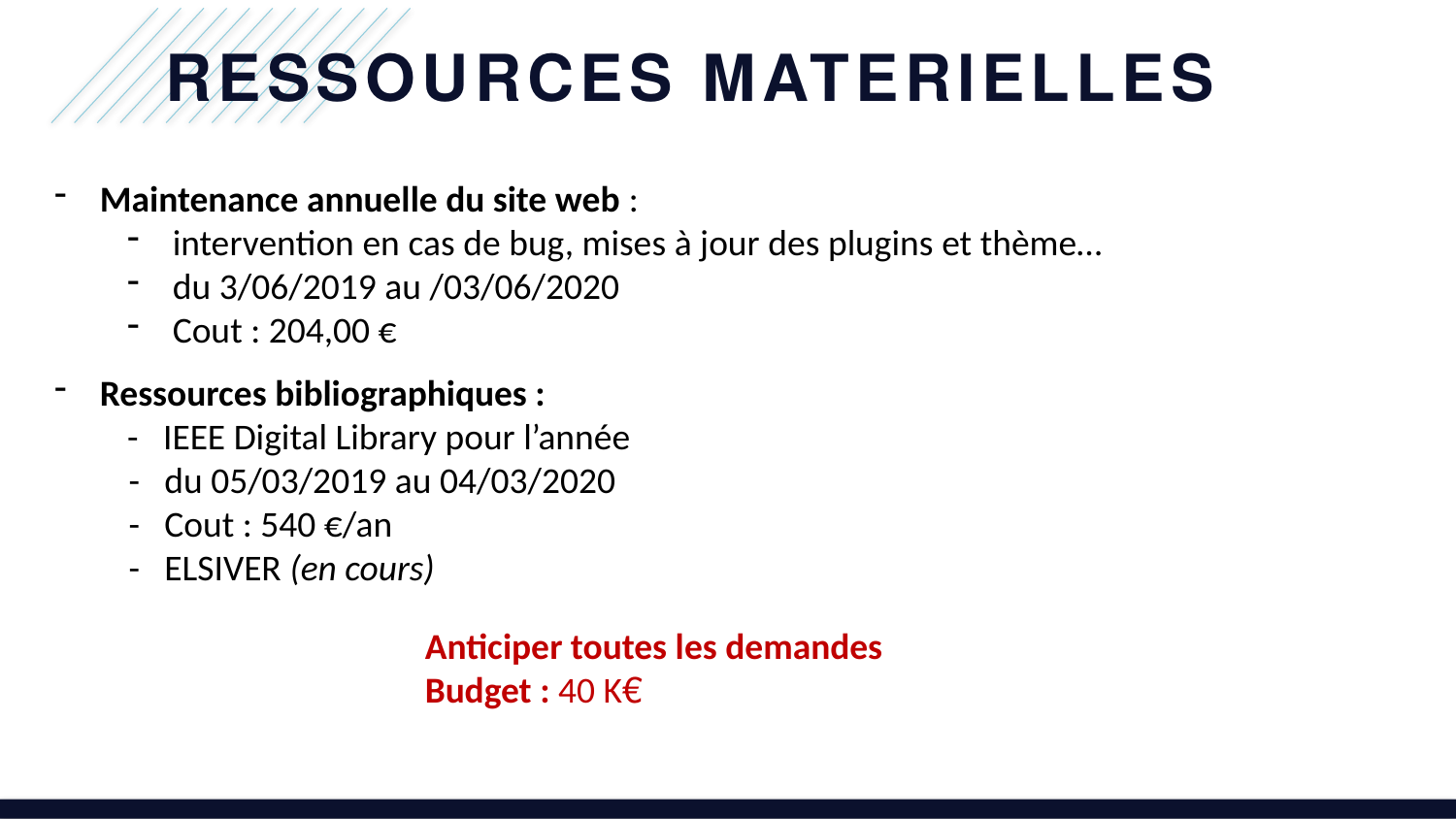

RESSOURCES MATERIELLES
Maintenance annuelle du site web :
intervention en cas de bug, mises à jour des plugins et thème…
du 3/06/2019 au /03/06/2020
Cout : 204,00 €

Ressources bibliographiques :
-   IEEE Digital Library pour l’année
         -   du 05/03/2019 au 04/03/2020
         -   Cout : 540 €/an
         -   ELSIVER (en cours)

Anticiper toutes les demandes
Budget : 40 K€